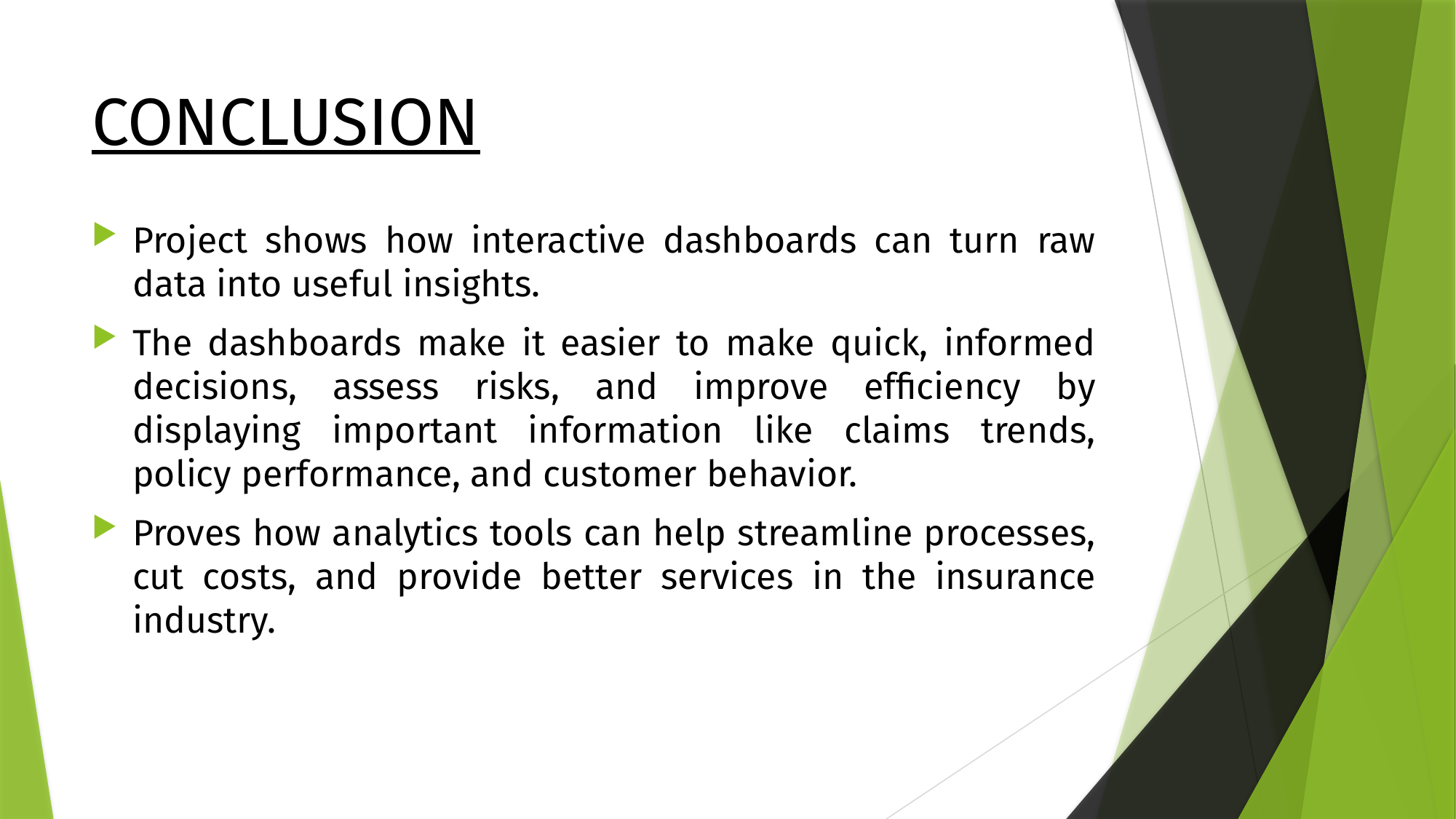

# CONCLUSION
Project shows how interactive dashboards can turn raw data into useful insights.
The dashboards make it easier to make quick, informed decisions, assess risks, and improve efficiency by displaying important information like claims trends, policy performance, and customer behavior.
Proves how analytics tools can help streamline processes, cut costs, and provide better services in the insurance industry.